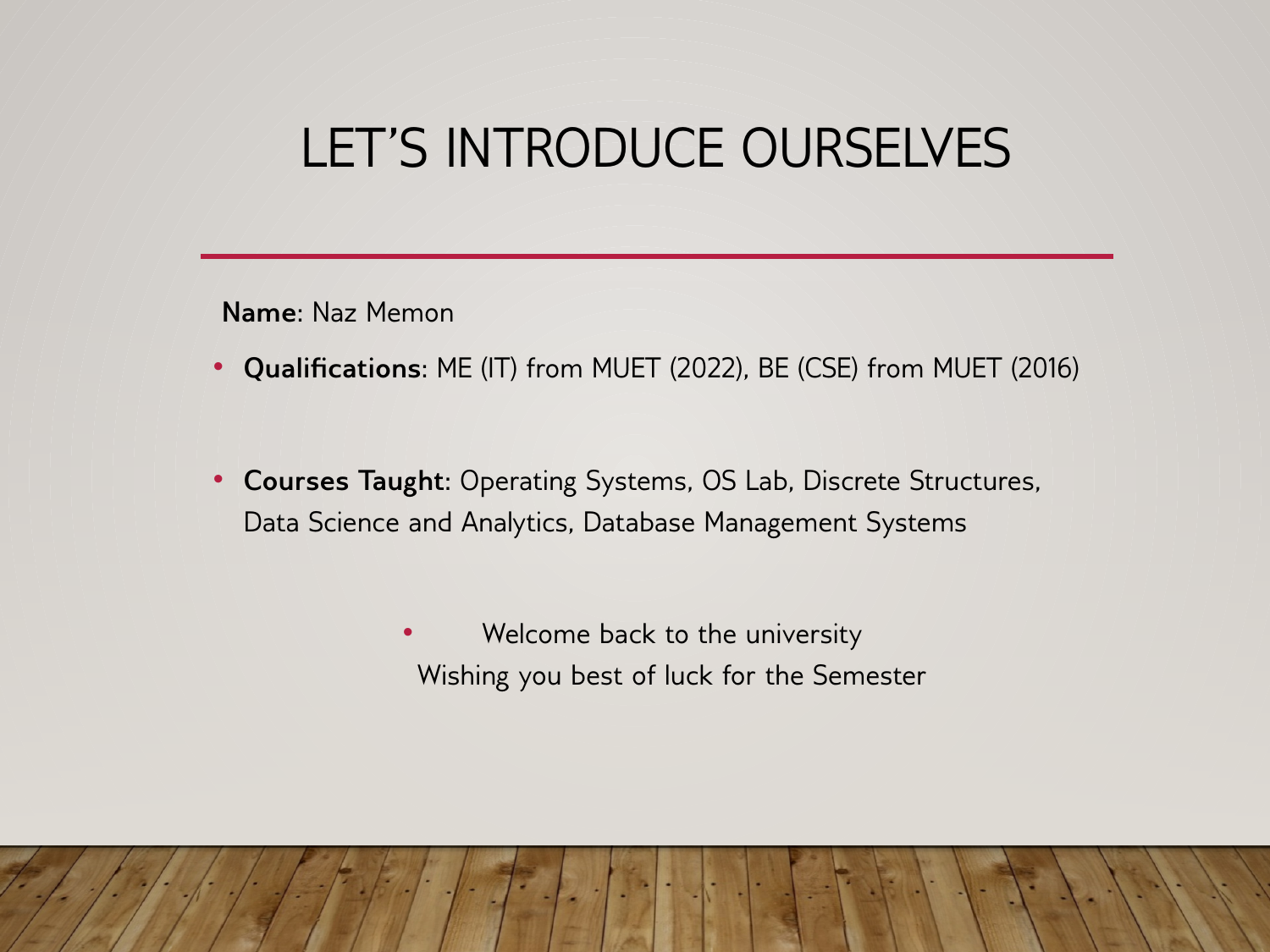

# Let’s Introduce Ourselves
 Name: Naz Memon
Qualifications: ME (IT) from MUET (2022), BE (CSE) from MUET (2016)

Courses Taught: Operating Systems, OS Lab, Discrete Structures, Data Science and Analytics, Database Management Systems

Welcome back to the university
Wishing you best of luck for the Semester